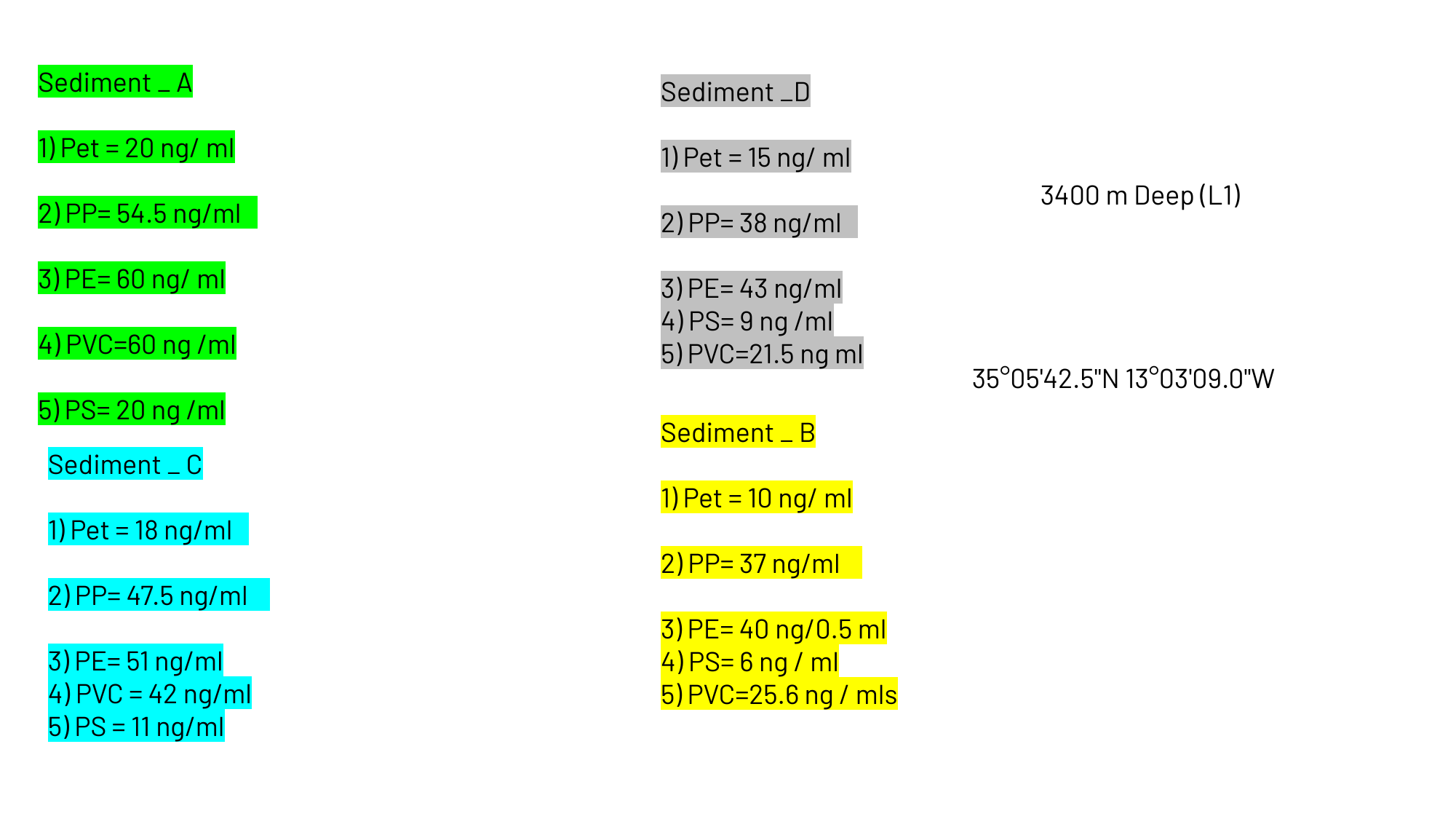

Sediment _ A

1) Pet = 20 ng/ ml

2) PP= 54.5 ng/ml

3) PE= 60 ng/ ml

4) PVC=60 ng /ml

5) PS= 20 ng /ml

Sediment _D

1) Pet = 15 ng/ ml

2) PP= 38 ng/ml

3) PE= 43 ng/ml
4) PS= 9 ng /ml
5) PVC=21.5 ng ml
3400 m Deep (L1)
35°05'42.5"N 13°03'09.0"W
Sediment _ B

1) Pet = 10 ng/ ml

2) PP= 37 ng/ml

3) PE= 40 ng/0.5 ml
4) PS= 6 ng / ml
5) PVC=25.6 ng / mls
Sediment _ C

1) Pet = 18 ng/ml

2) PP= 47.5 ng/ml

3) PE= 51 ng/ml
4) PVC = 42 ng/ml
5) PS = 11 ng/ml